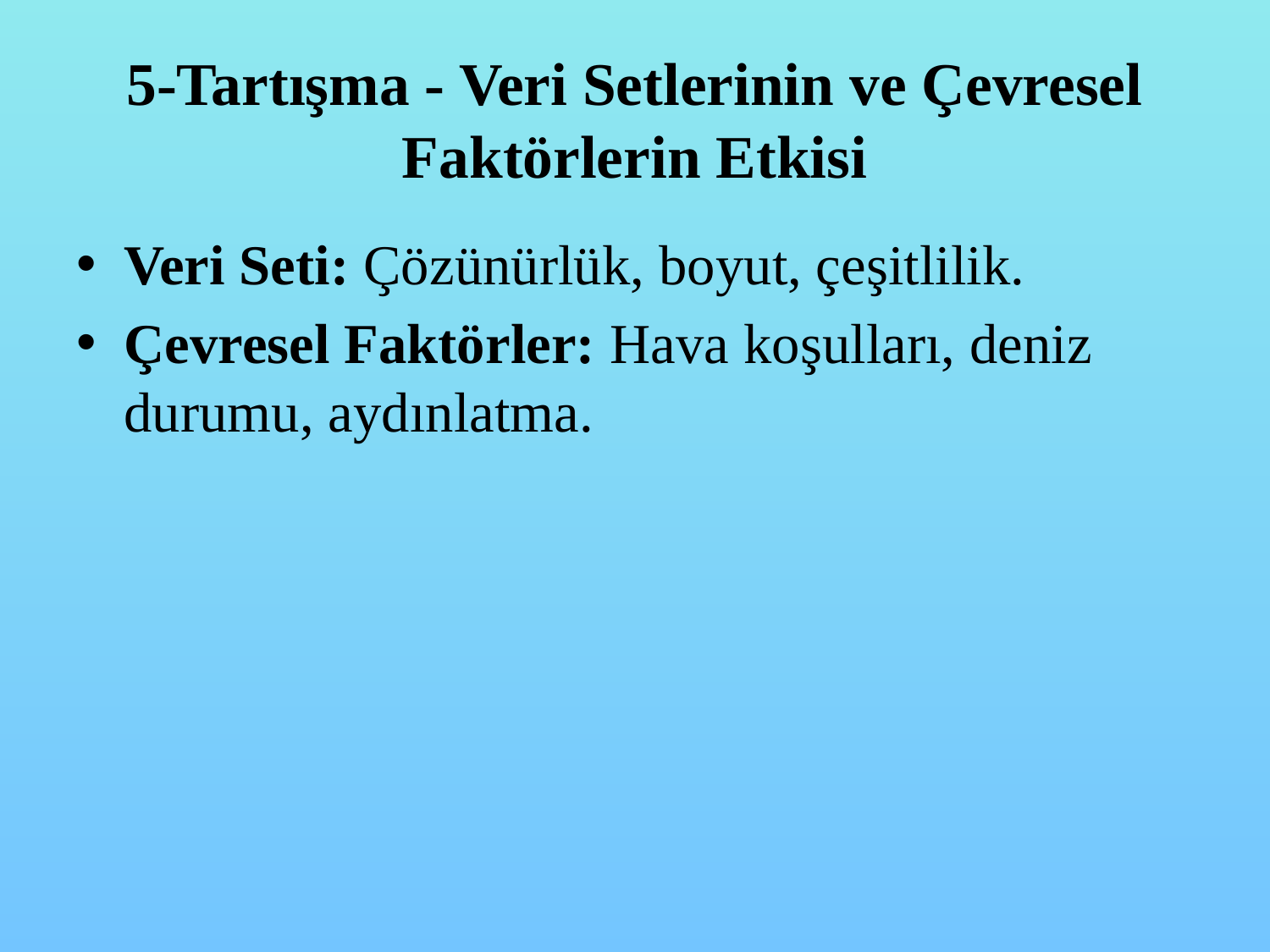

# 5-Tartışma - Veri Setlerinin ve Çevresel Faktörlerin Etkisi
Veri Seti: Çözünürlük, boyut, çeşitlilik.
Çevresel Faktörler: Hava koşulları, deniz durumu, aydınlatma.